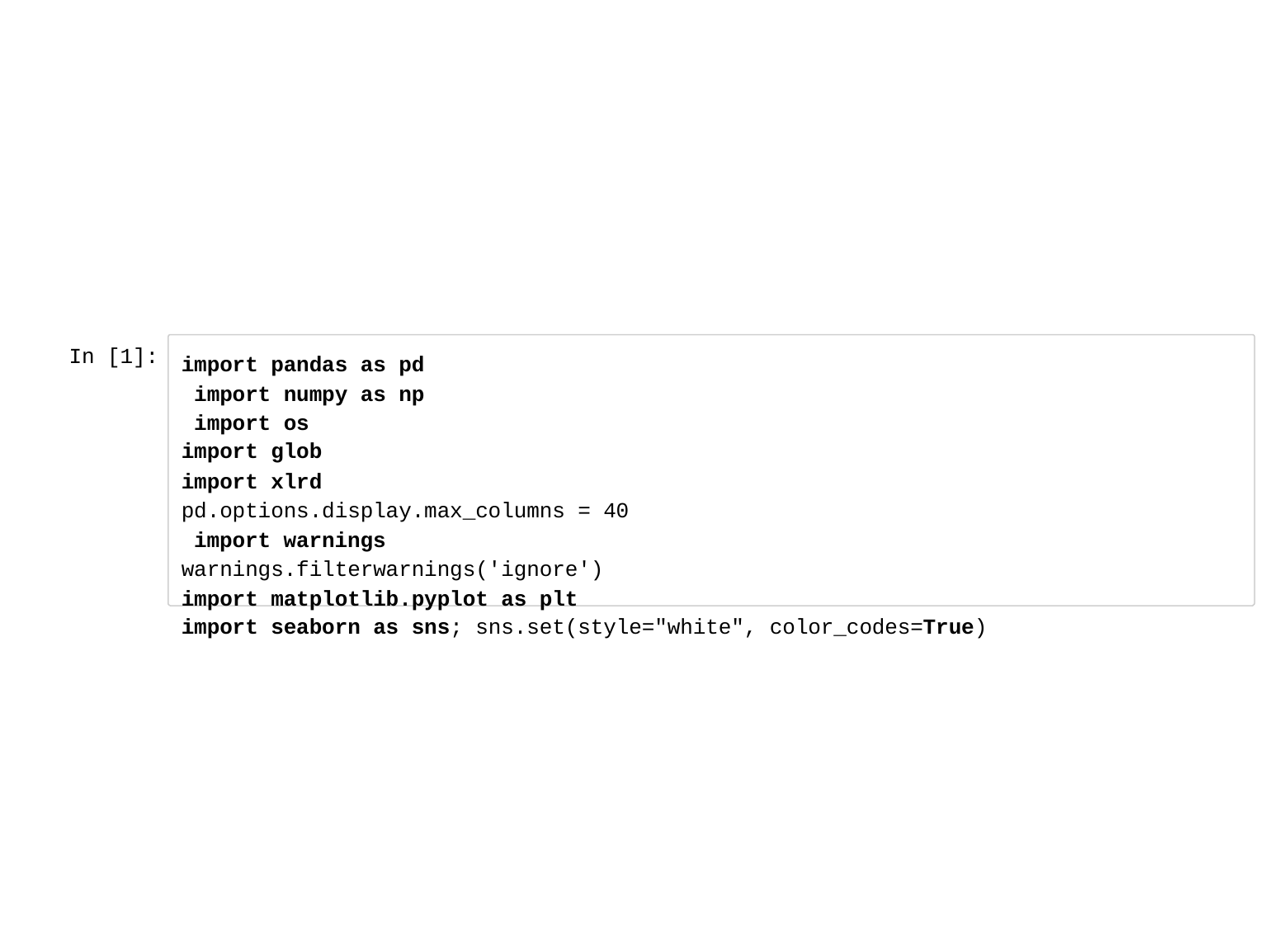

In [1]:
import pandas as pd  import numpy as np  import os
import glob
import xlrd  pd.options.display.max_columns = 40  import warnings  warnings.filterwarnings('ignore')  import matplotlib.pyplot as plt
import seaborn as sns; sns.set(style="white", color_codes=True)